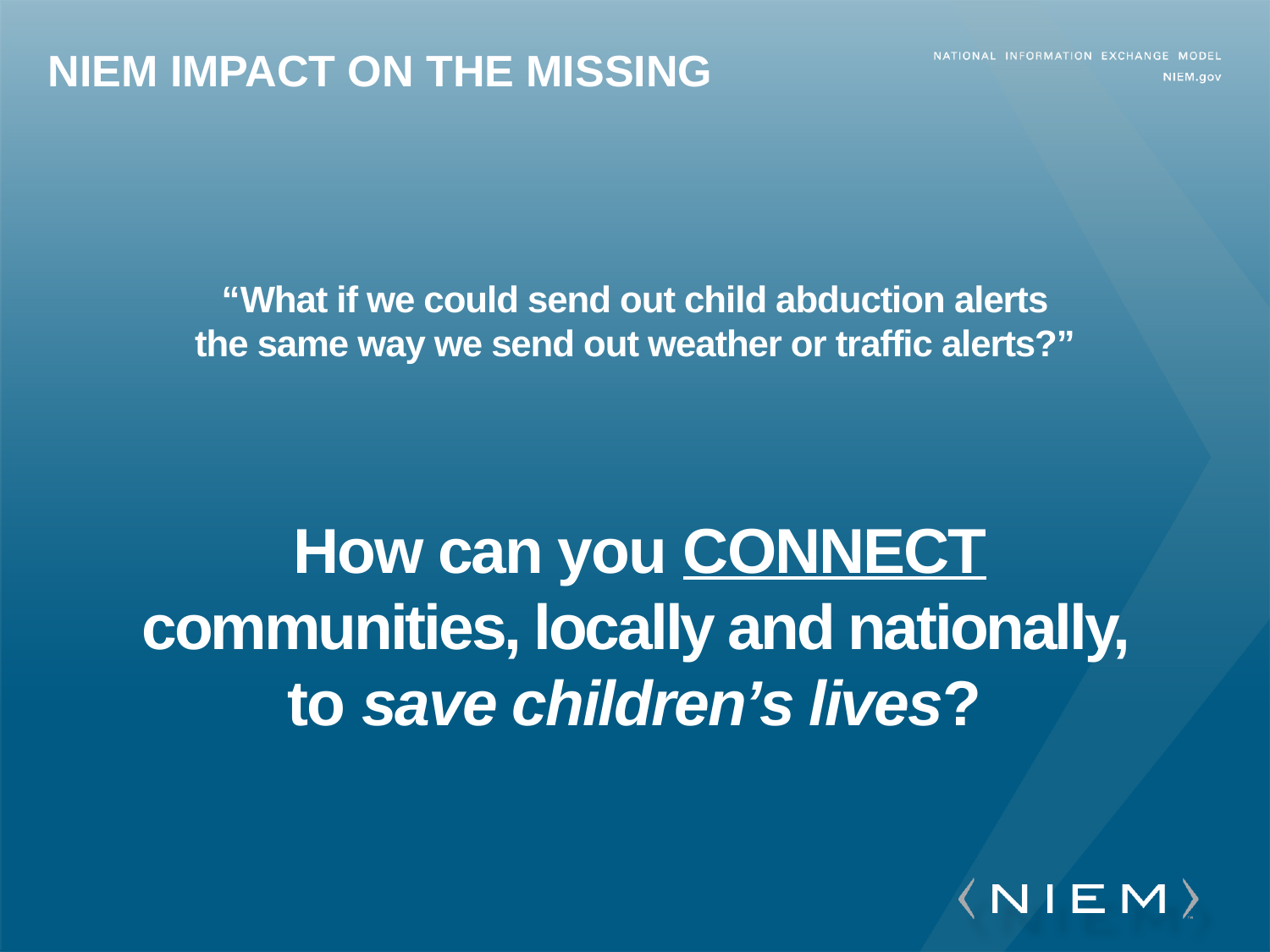

Niem impact on the missing
“What if we could send out child abduction alerts
the same way we send out weather or traffic alerts?”
 How can you CONNECT communities, locally and nationally, to save children’s lives?